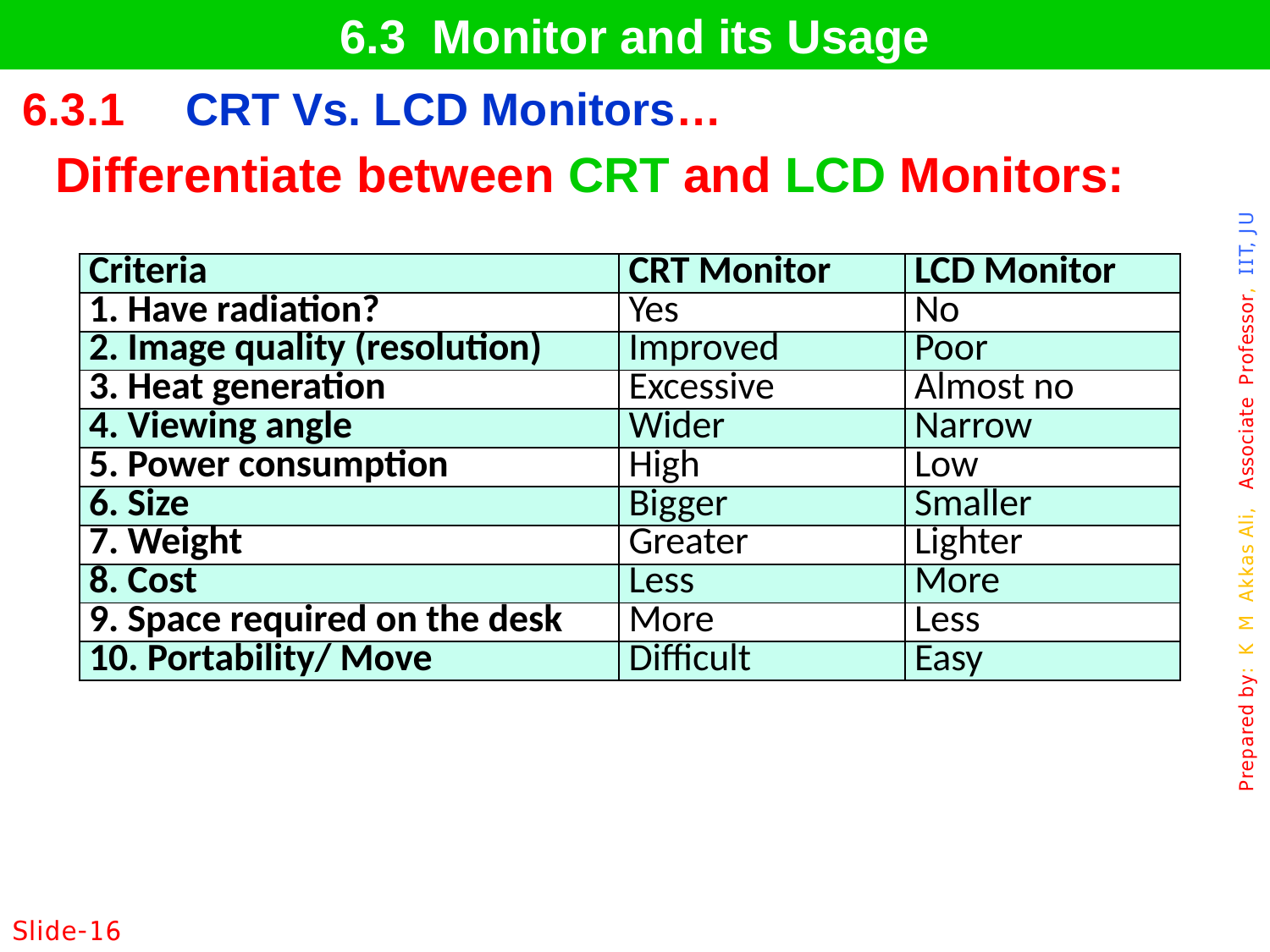

6.3  Monitor and its Usage
| 6.3.1 | CRT Vs. LCD Monitors… |
| --- | --- |
Differentiate between CRT and LCD Monitors:
| Criteria | CRT Monitor | LCD Monitor |
| --- | --- | --- |
| 1. Have radiation? | Yes | No |
| 2. Image quality (resolution) | Improved | Poor |
| 3. Heat generation | Excessive | Almost no |
| 4. Viewing angle | Wider | Narrow |
| 5. Power consumption | High | Low |
| 6. Size | Bigger | Smaller |
| 7. Weight | Greater | Lighter |
| 8. Cost | Less | More |
| 9. Space required on the desk | More | Less |
| 10. Portability/ Move | Difficult | Easy |
Slide-16